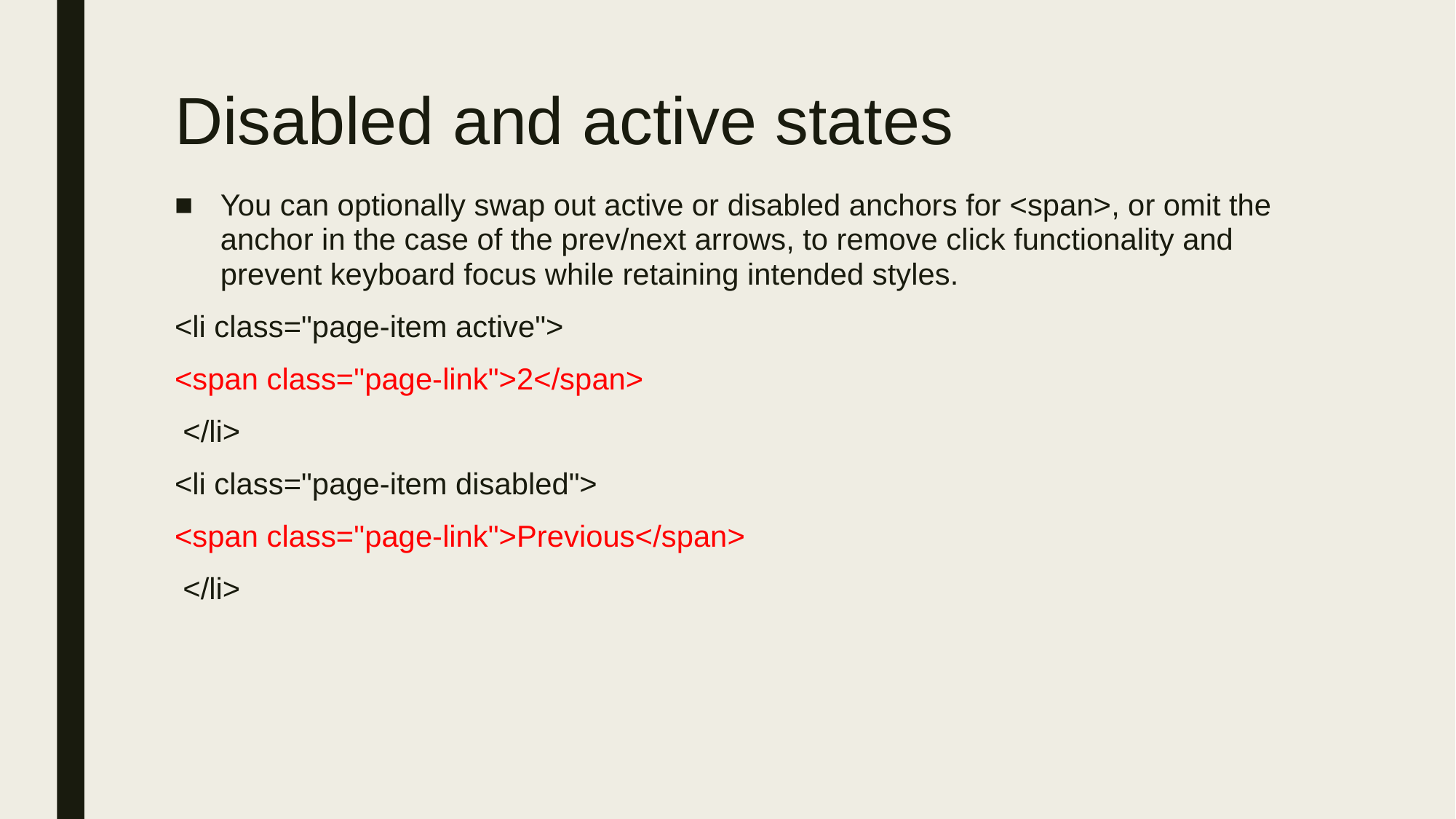

# Disabled and active states
You can optionally swap out active or disabled anchors for <span>, or omit the anchor in the case of the prev/next arrows, to remove click functionality and prevent keyboard focus while retaining intended styles.
<li class="page-item active">
<span class="page-link">2</span>
 </li>
<li class="page-item disabled">
<span class="page-link">Previous</span>
 </li>